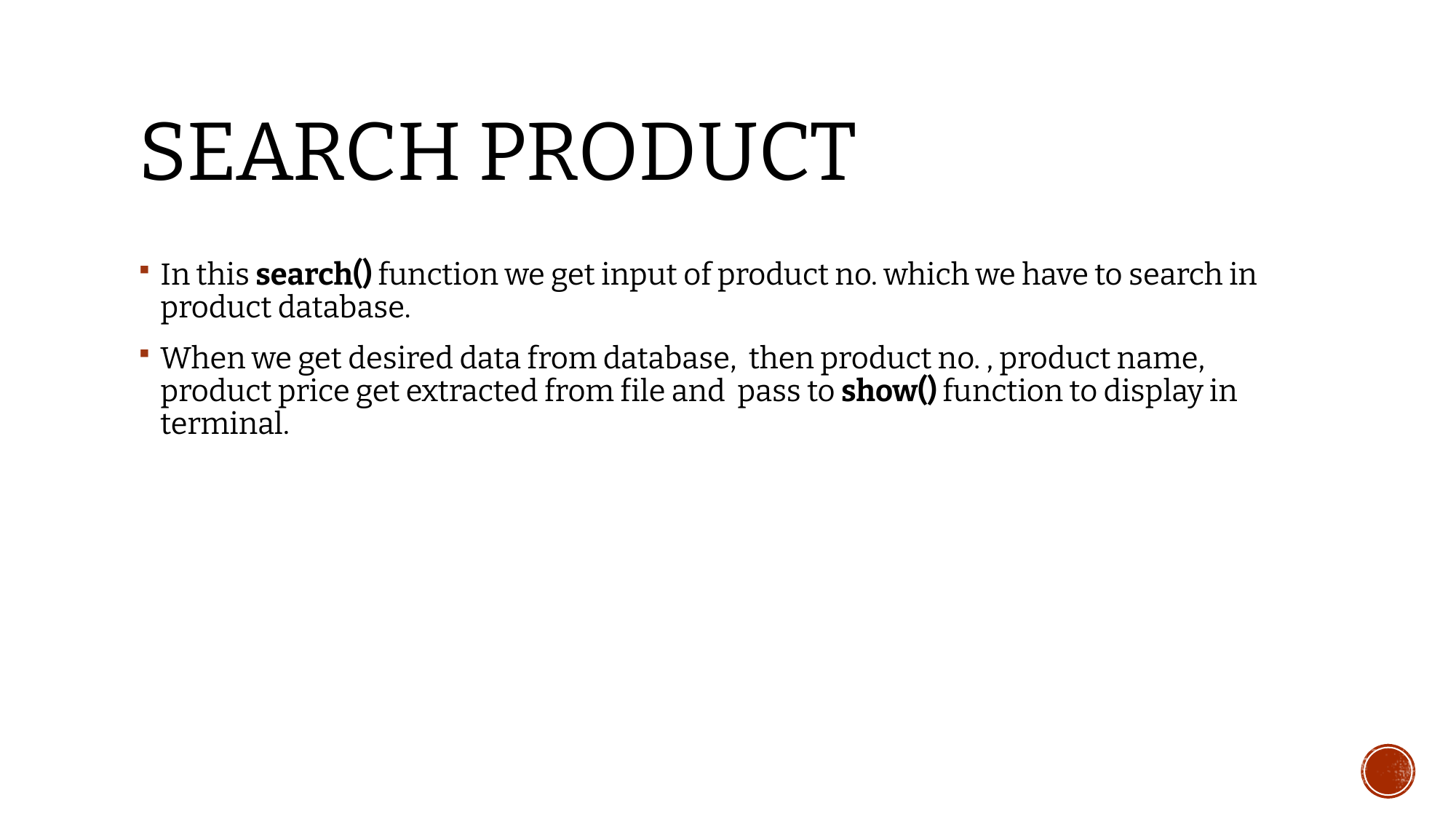

# Search product
In this search() function we get input of product no. which we have to search in product database.
When we get desired data from database,  then product no. , product name, product price get extracted from file and  pass to show() function to display in terminal.